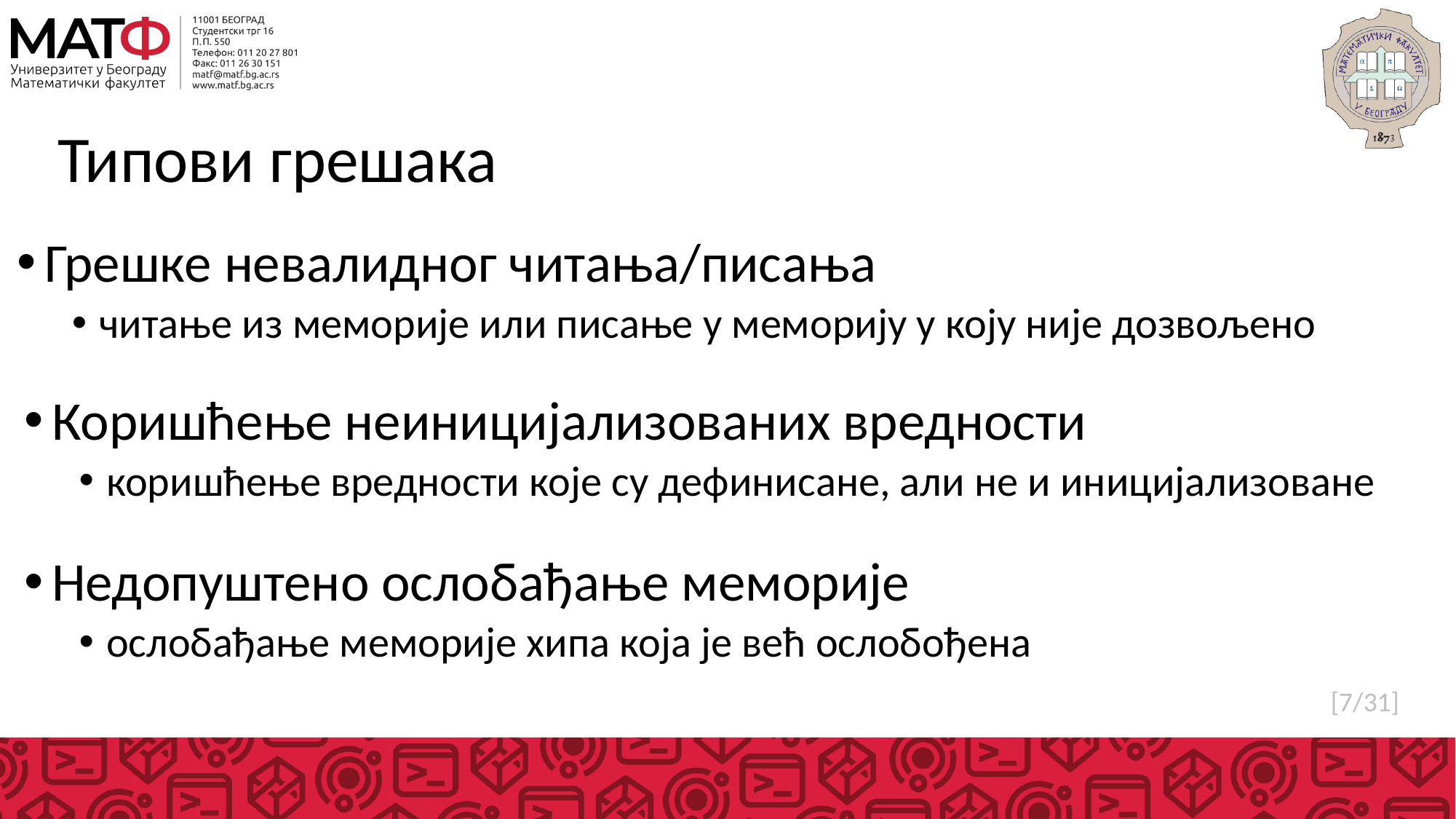

# Типови грешака
Грешке невалидног читања/писања
читање из меморије или писање у меморију у коју није дозвољено

Коришћење неиницијализованих вредности
коришћење вредности које су дефинисане, али не и иницијализоване

Недопуштено ослобађање меморије
ослобађање меморије хипа која је већ ослобођена

[7/31]